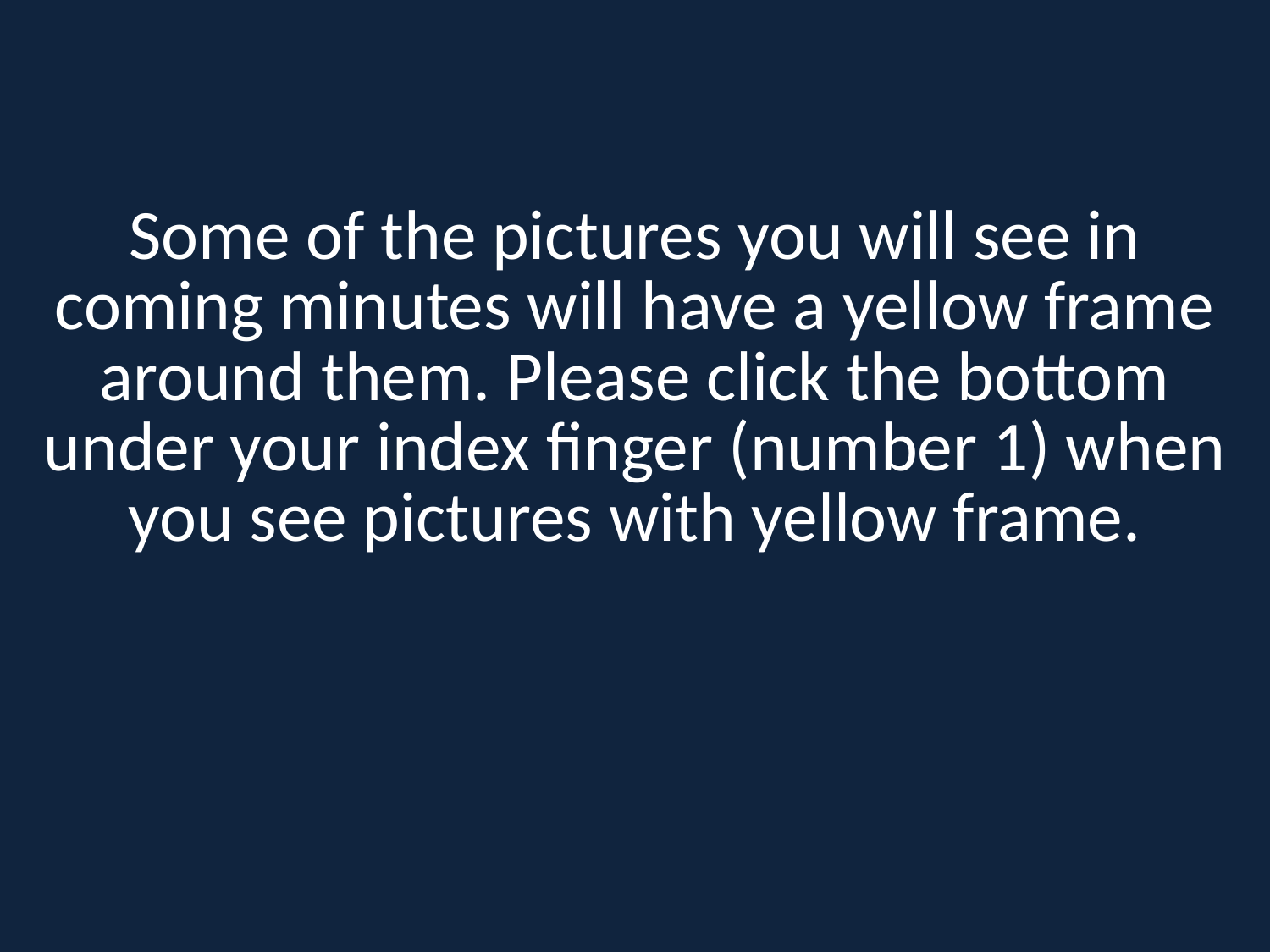

Some of the pictures you will see in coming minutes will have a yellow frame around them. Please click the bottom under your index finger (number 1) when you see pictures with yellow frame.